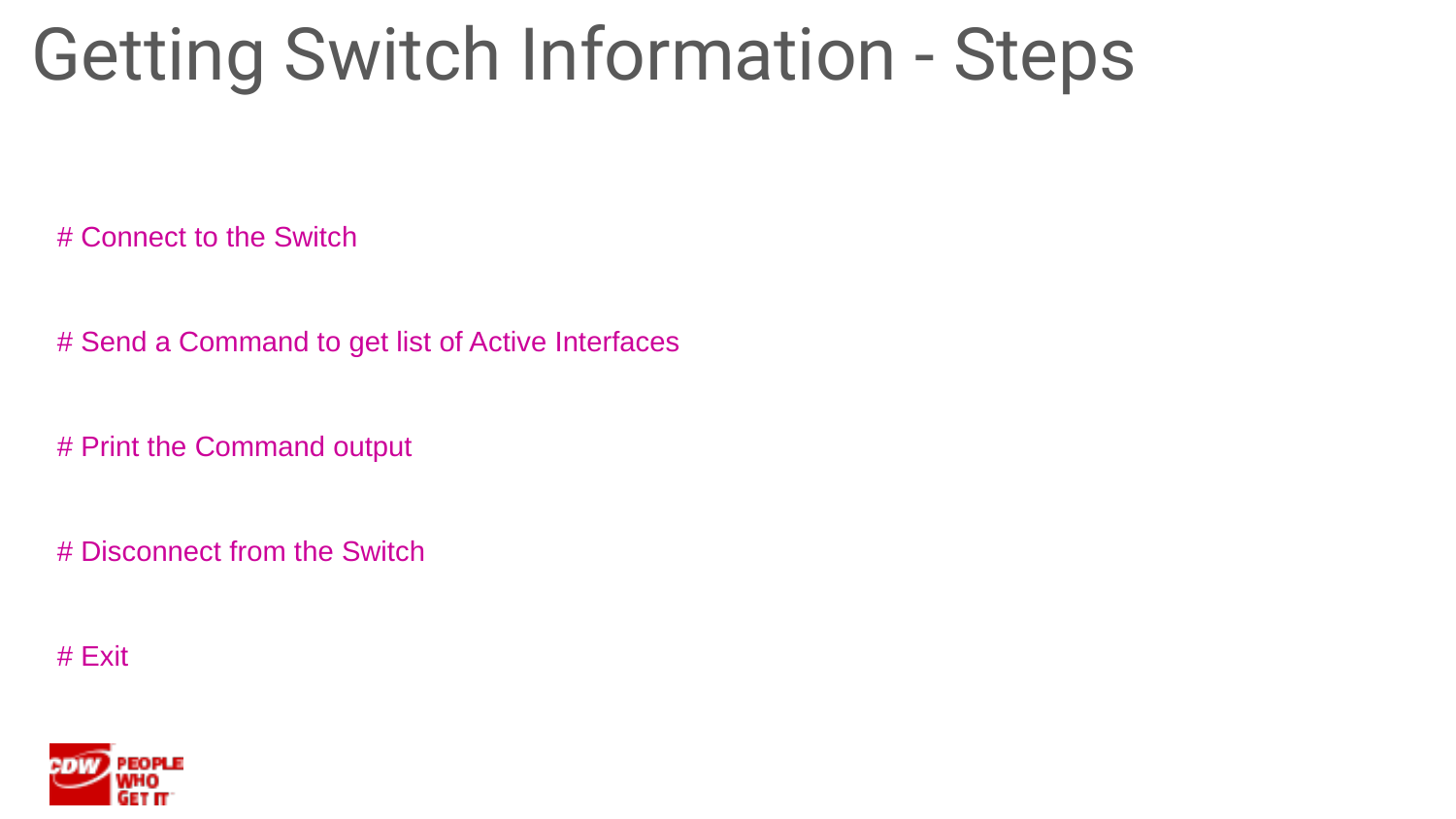

Getting Switch Information - Steps
# Connect to the Switch

# Send a Command to get list of Active Interfaces

# Print the Command output

# Disconnect from the Switch

# Exit